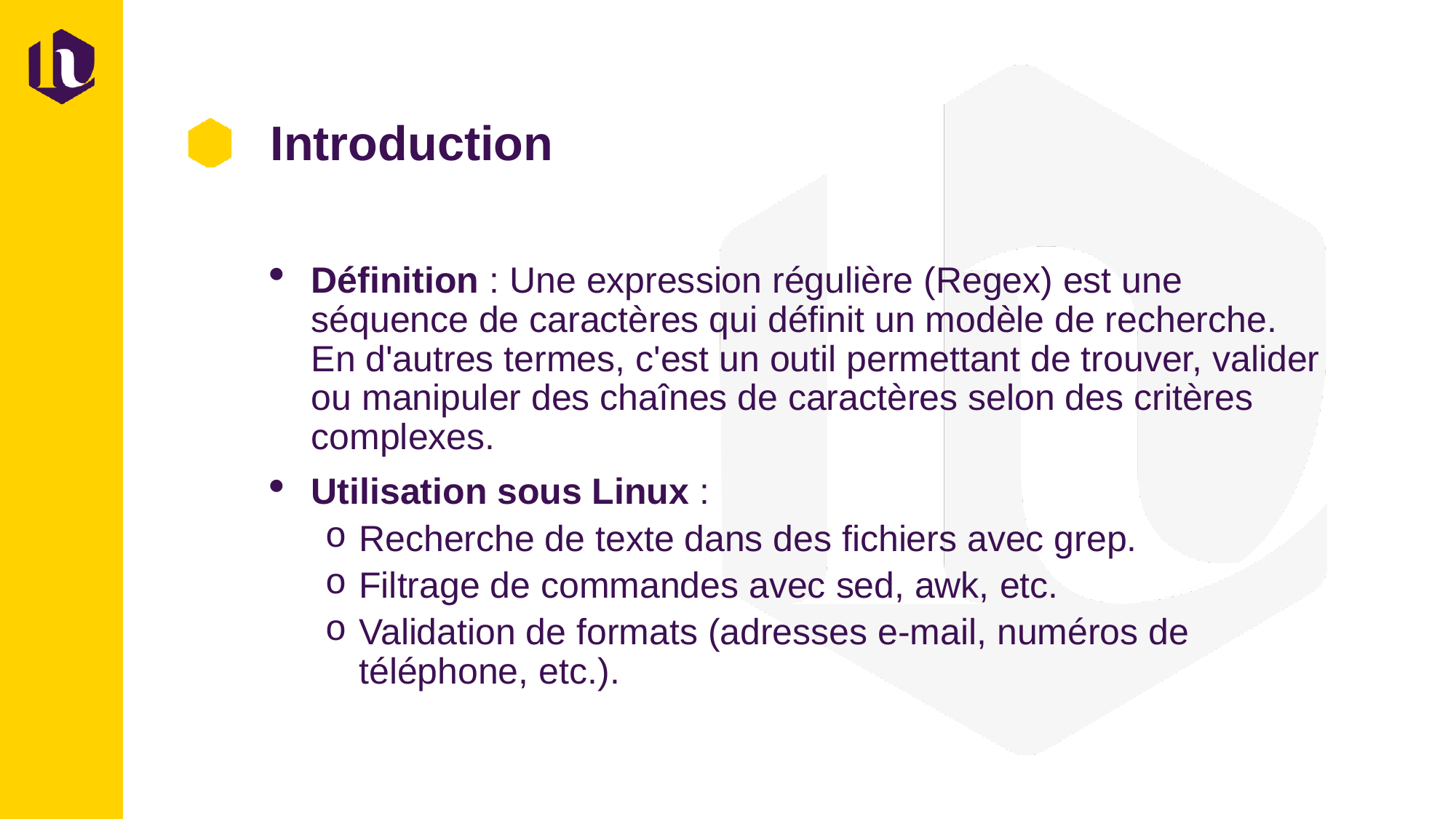

# Introduction
Définition : Une expression régulière (Regex) est une séquence de caractères qui définit un modèle de recherche. En d'autres termes, c'est un outil permettant de trouver, valider ou manipuler des chaînes de caractères selon des critères complexes.
Utilisation sous Linux :
Recherche de texte dans des fichiers avec grep.
Filtrage de commandes avec sed, awk, etc.
Validation de formats (adresses e-mail, numéros de téléphone, etc.).